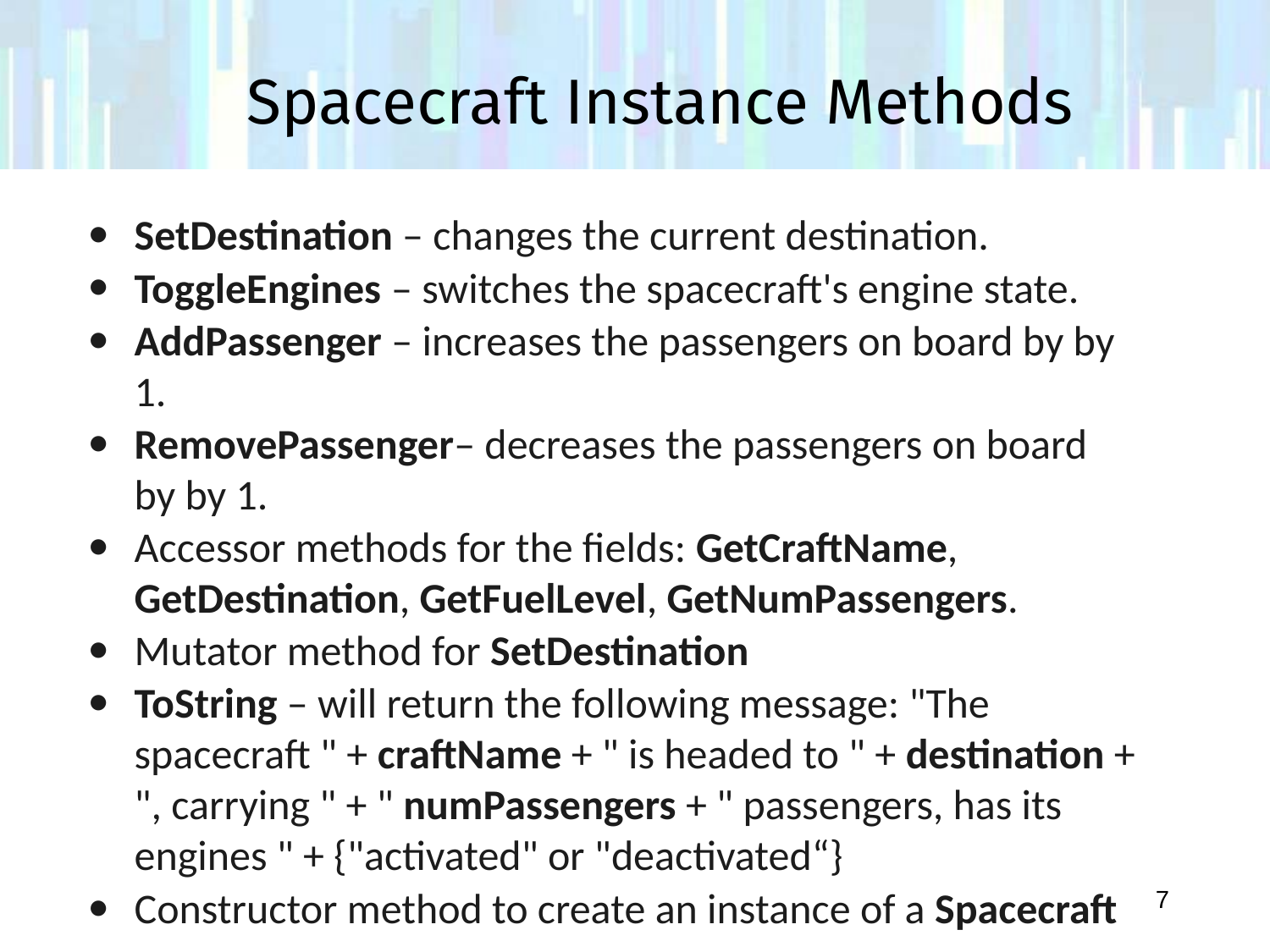

# Spacecraft Instance Methods
SetDestination – changes the current destination.
ToggleEngines – switches the spacecraft's engine state.
AddPassenger – increases the passengers on board by by 1.
RemovePassenger– decreases the passengers on board by by 1.
Accessor methods for the fields: GetCraftName, GetDestination, GetFuelLevel, GetNumPassengers.
Mutator method for SetDestination
ToString – will return the following message: "The spacecraft " + craftName + " is headed to " + destination + ", carrying " + " numPassengers + " passengers, has its engines " + {"activated" or "deactivated“}
Constructor method to create an instance of a Spacecraft

7